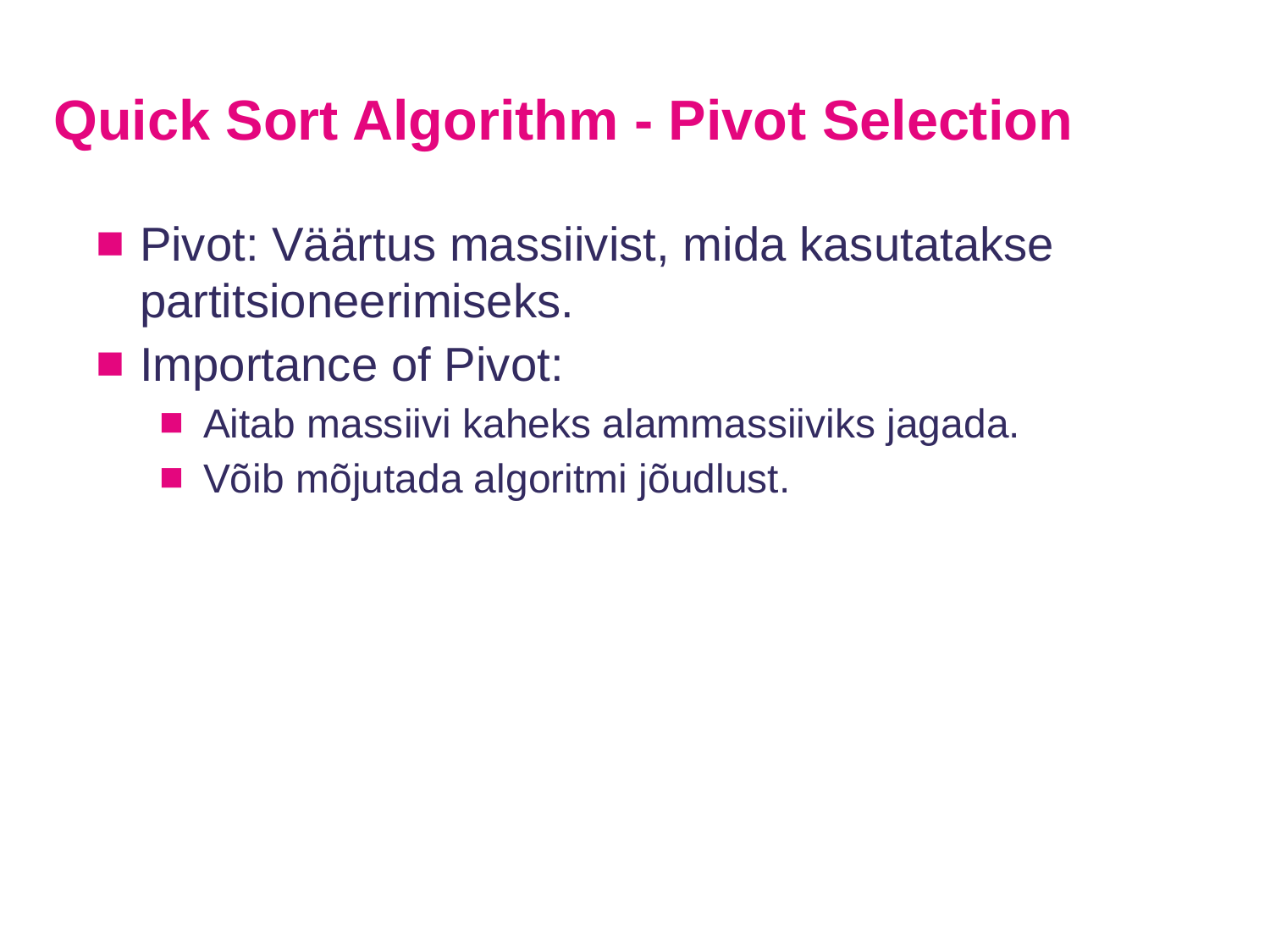

# Quick Sort Algorithm - Pivot Selection
Pivot: Väärtus massiivist, mida kasutatakse partitsioneerimiseks.
Importance of Pivot:
Aitab massiivi kaheks alammassiiviks jagada.
Võib mõjutada algoritmi jõudlust.